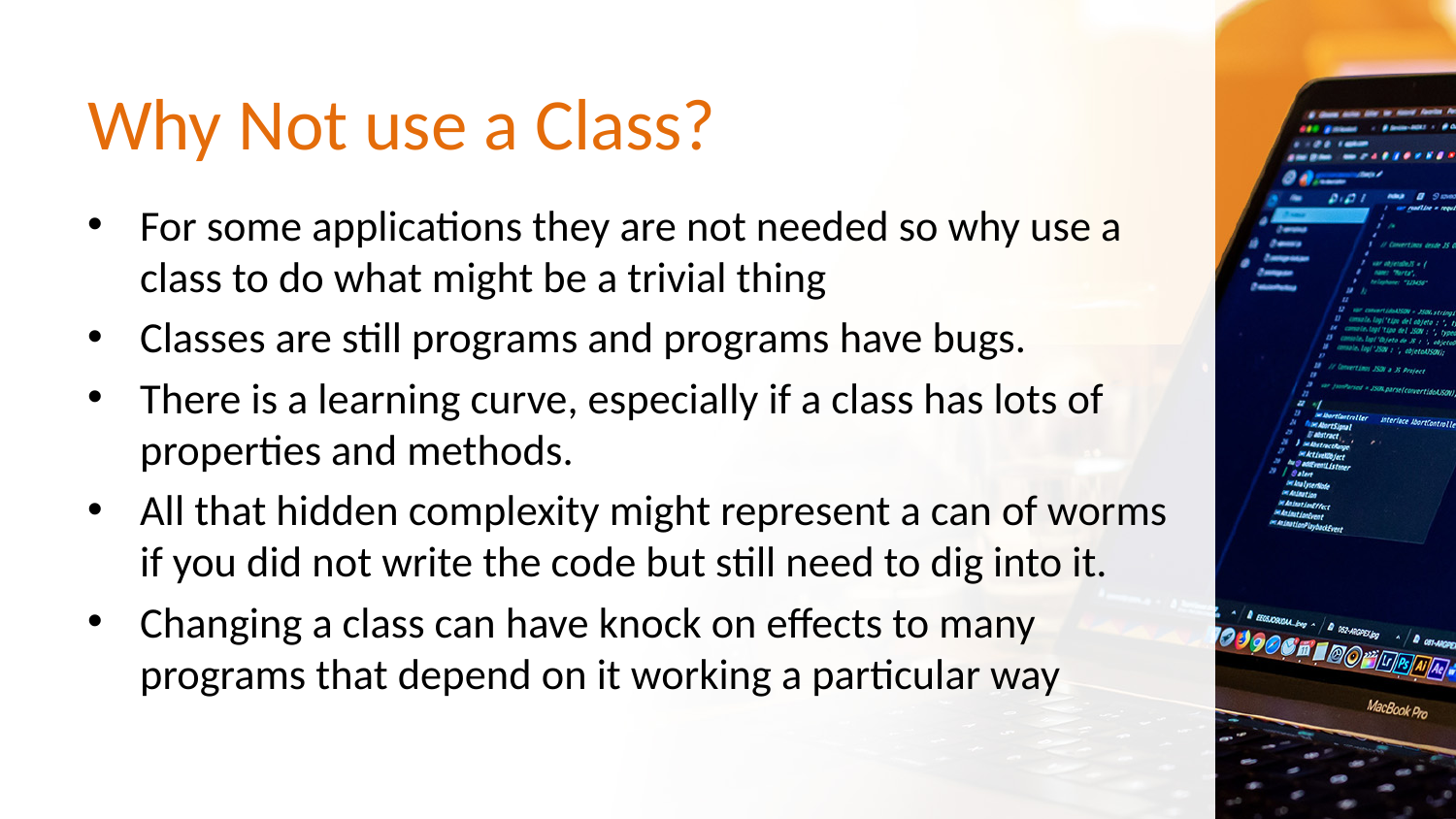

# Why Not use a Class?
For some applications they are not needed so why use a class to do what might be a trivial thing
Classes are still programs and programs have bugs.
There is a learning curve, especially if a class has lots of properties and methods.
All that hidden complexity might represent a can of worms if you did not write the code but still need to dig into it.
Changing a class can have knock on effects to many programs that depend on it working a particular way